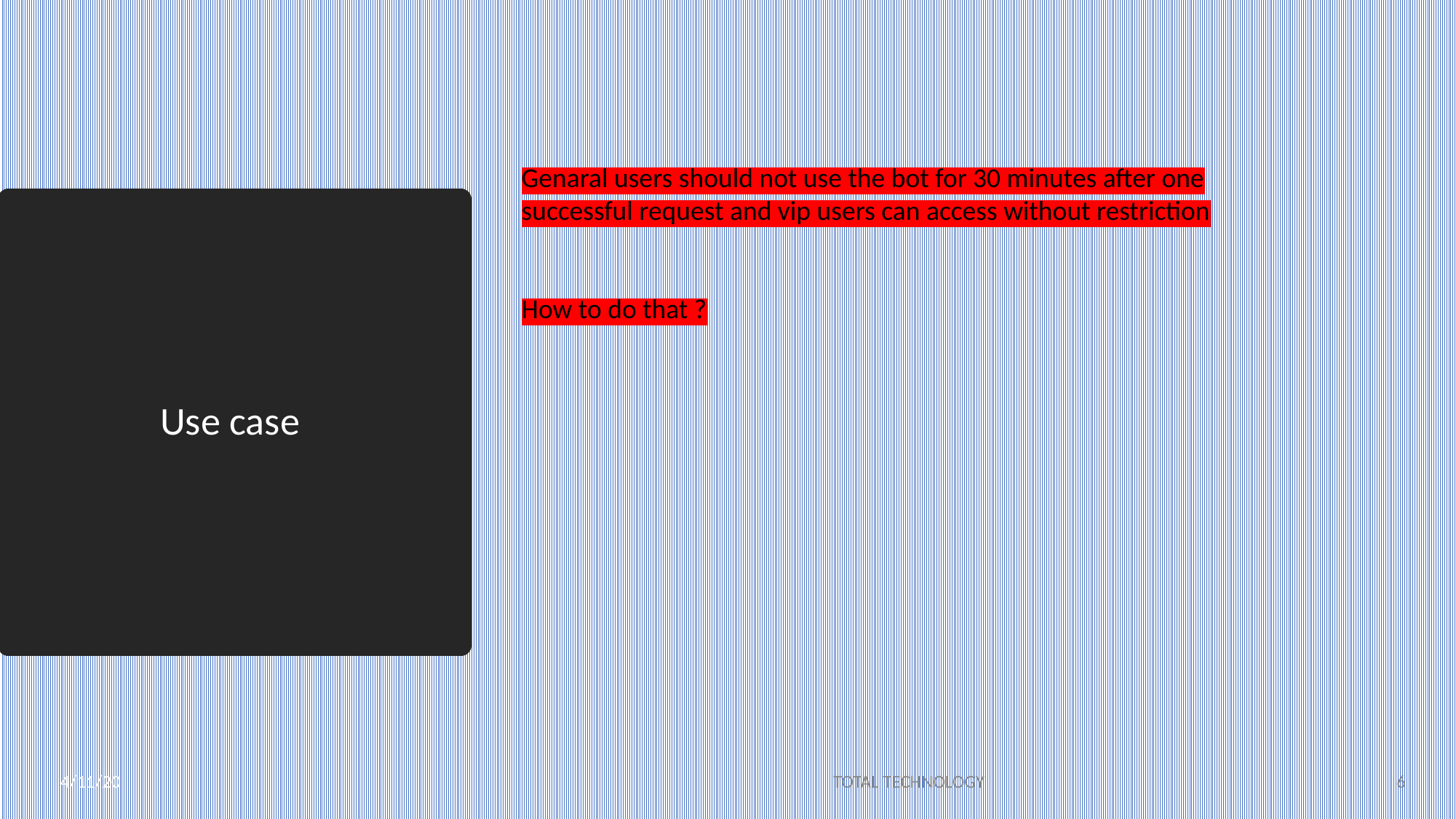

Genaral users should not use the bot for 30 minutes after one successful request and vip users can access without restriction

How to do that ?
# Use case
4/11/20
TOTAL TECHNOLOGY
6